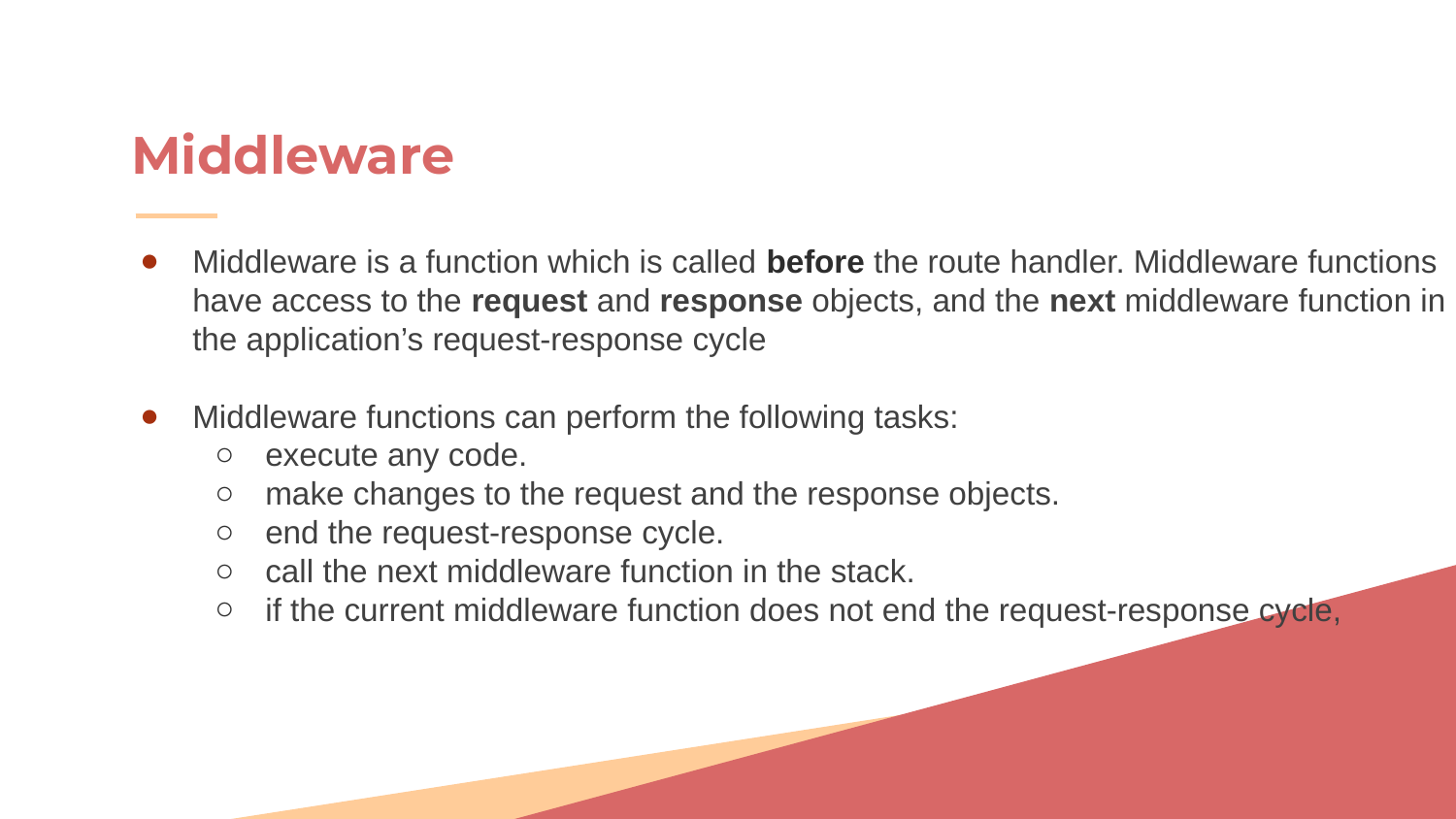

# Middleware
Middleware is a function which is called before the route handler. Middleware functions have access to the request and response objects, and the next middleware function in the application’s request-response cycle

Middleware functions can perform the following tasks:
execute any code.
make changes to the request and the response objects.
end the request-response cycle.
call the next middleware function in the stack.
if the current middleware function does not end the request-response cycle,